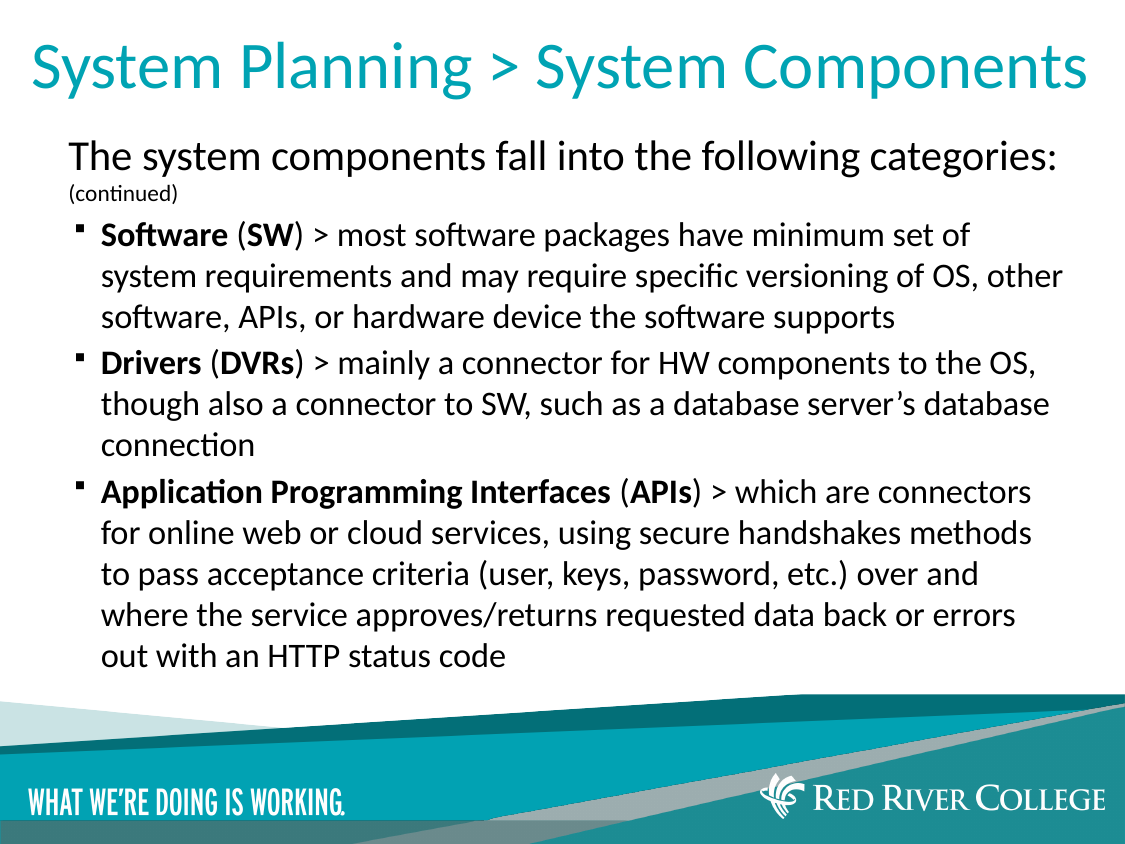

# System Planning > System Components
The system components fall into the following categories: (continued)
Software (SW) > most software packages have minimum set of system requirements and may require specific versioning of OS, other software, APIs, or hardware device the software supports
Drivers (DVRs) > mainly a connector for HW components to the OS, though also a connector to SW, such as a database server’s database connection
Application Programming Interfaces (APIs) > which are connectors for online web or cloud services, using secure handshakes methods to pass acceptance criteria (user, keys, password, etc.) over and where the service approves/returns requested data back or errors out with an HTTP status code